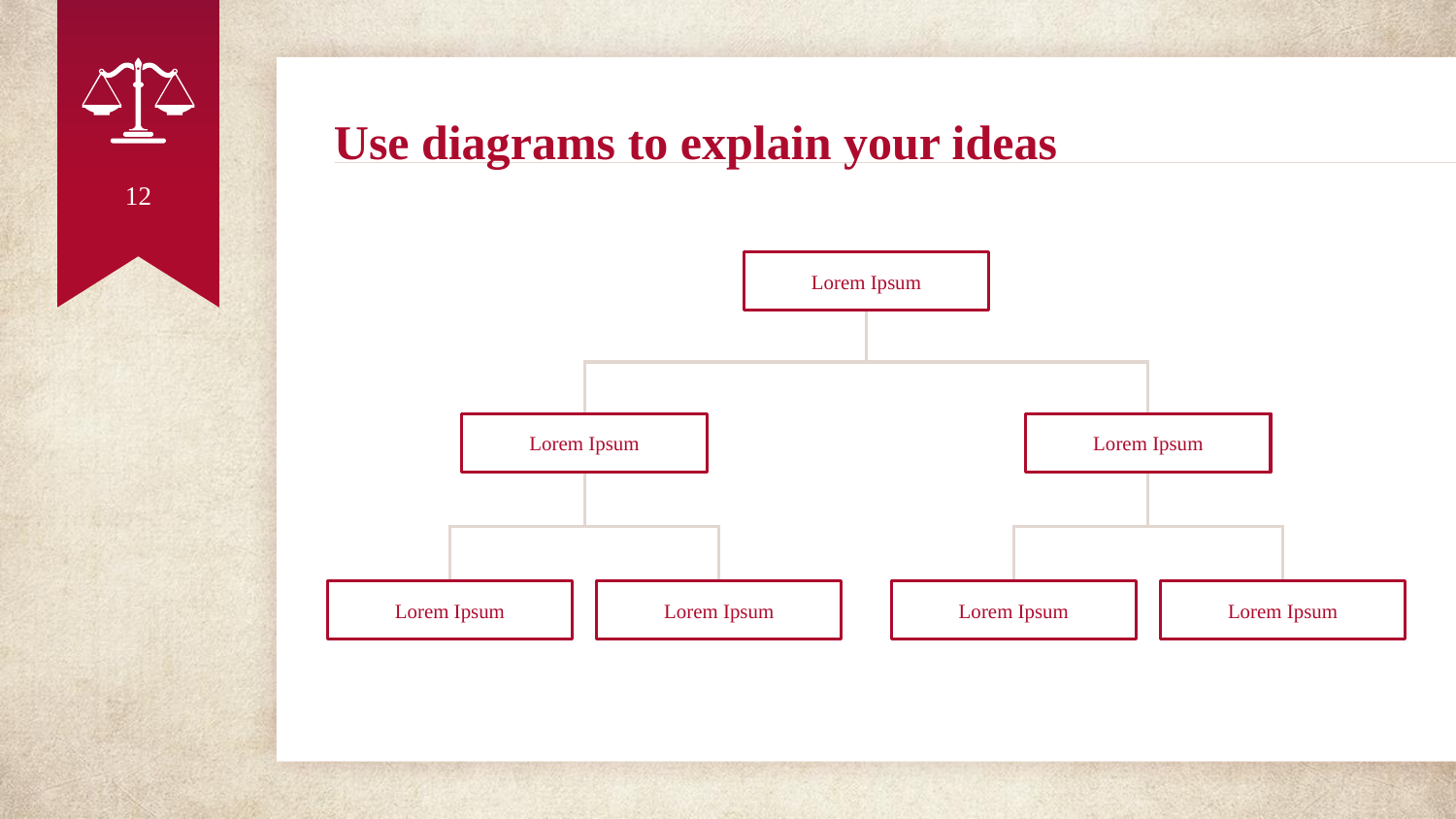

# Use diagrams to explain your ideas
12
Lorem Ipsum
Lorem Ipsum
Lorem Ipsum
Lorem Ipsum
Lorem Ipsum
Lorem Ipsum
Lorem Ipsum